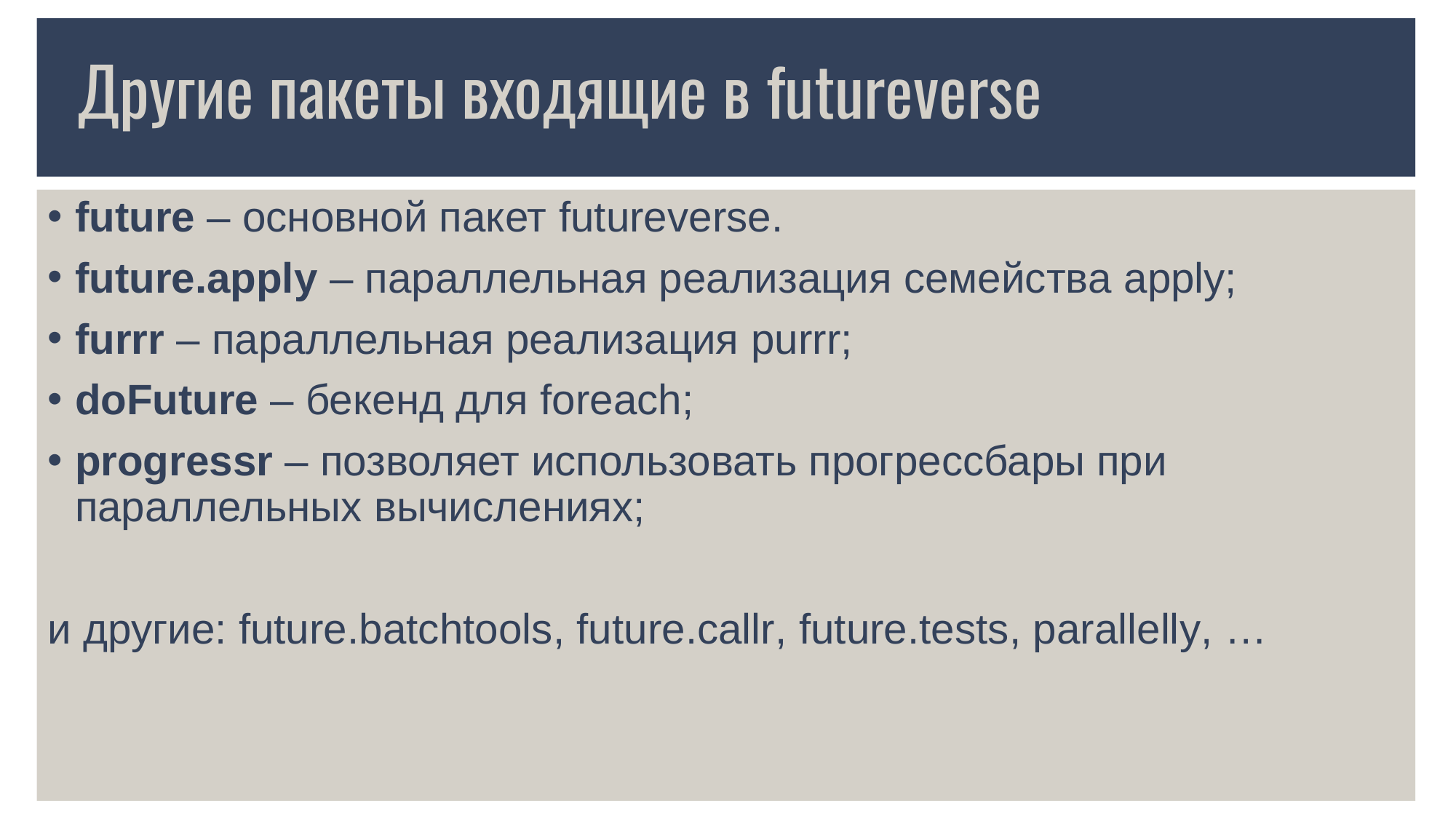

# Другие пакеты входящие в futureverse
future – основной пакет futureverse.
future.apply – параллельная реализация семейства apply;
furrr – параллельная реализация purrr;
doFuture – бекенд для foreach;
progressr – позволяет использовать прогрессбары при параллельных вычислениях;

и другие: future.batchtools, future.callr, future.tests, parallelly, …